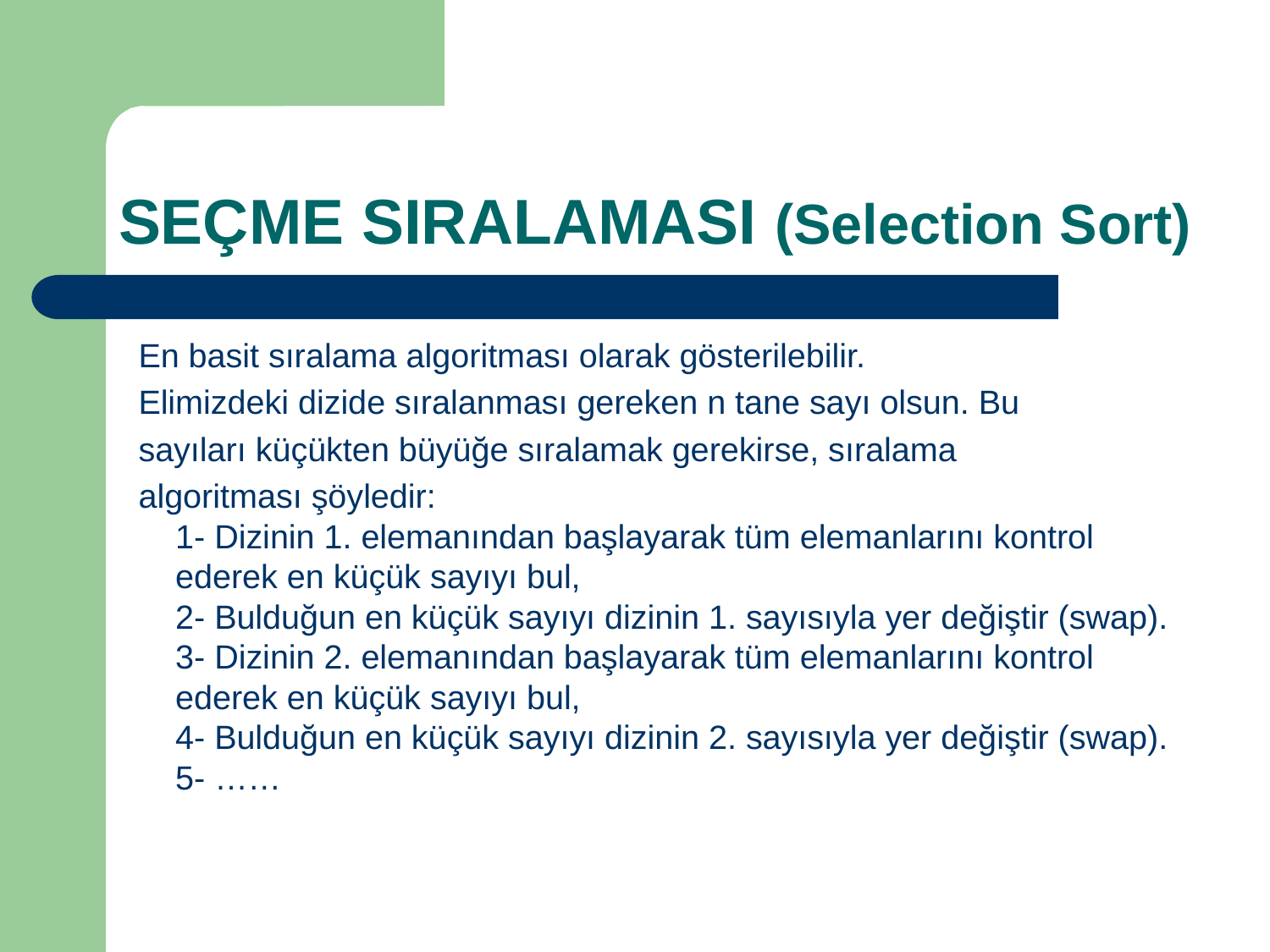

# SEÇME SIRALAMASI (Selection Sort)
 En basit sıralama algoritması olarak gösterilebilir.
 Elimizdeki dizide sıralanması gereken n tane sayı olsun. Bu
 sayıları küçükten büyüğe sıralamak gerekirse, sıralama
 algoritması şöyledir:
1- Dizinin 1. elemanından başlayarak tüm elemanlarını kontrol ederek en küçük sayıyı bul,
2- Bulduğun en küçük sayıyı dizinin 1. sayısıyla yer değiştir (swap).
3- Dizinin 2. elemanından başlayarak tüm elemanlarını kontrol ederek en küçük sayıyı bul,
4- Bulduğun en küçük sayıyı dizinin 2. sayısıyla yer değiştir (swap).
5- ……